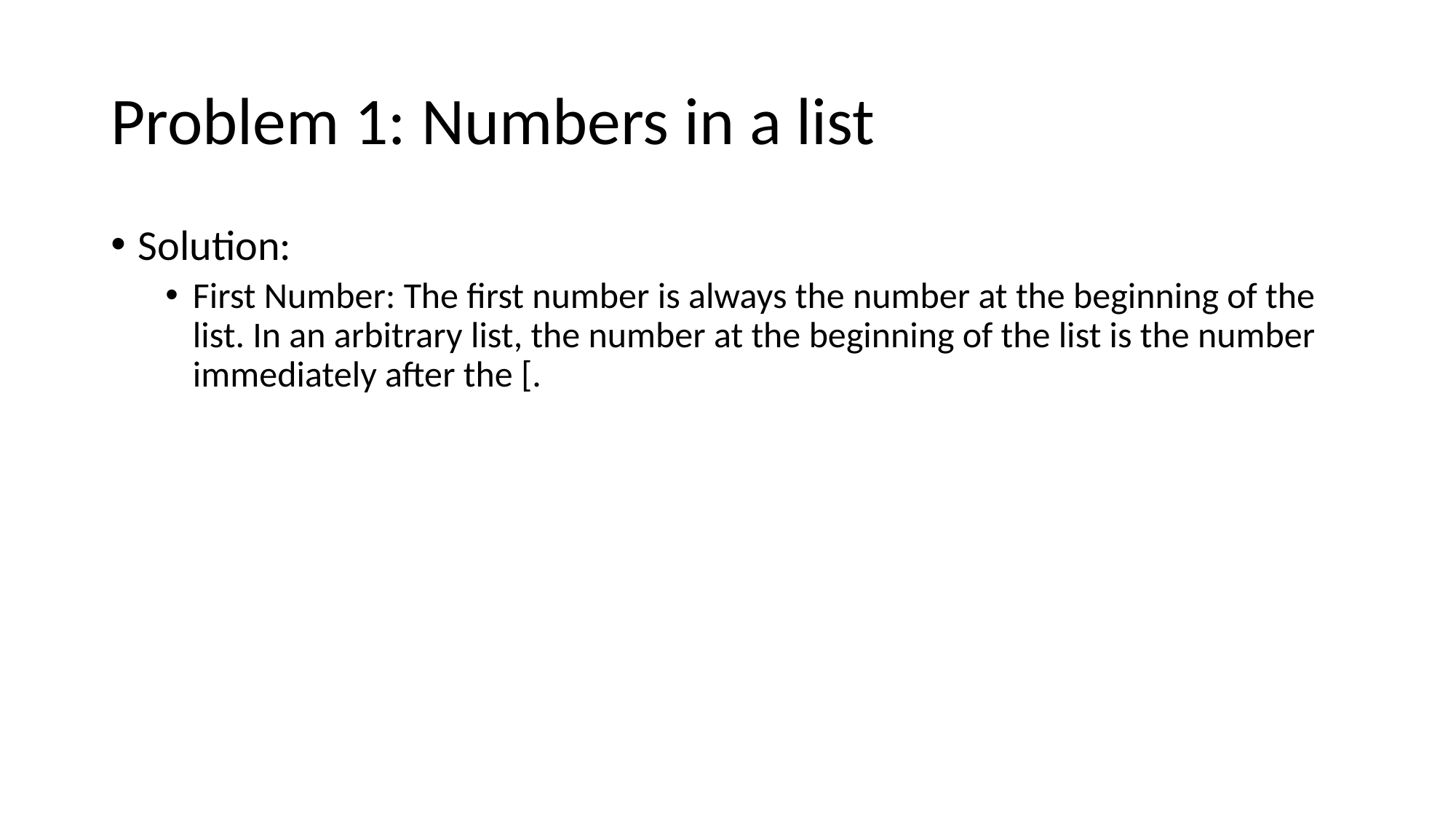

# Problem 1: Numbers in a list
Solution:
First Number: The first number is always the number at the beginning of the list. In an arbitrary list, the number at the beginning of the list is the number immediately after the [.